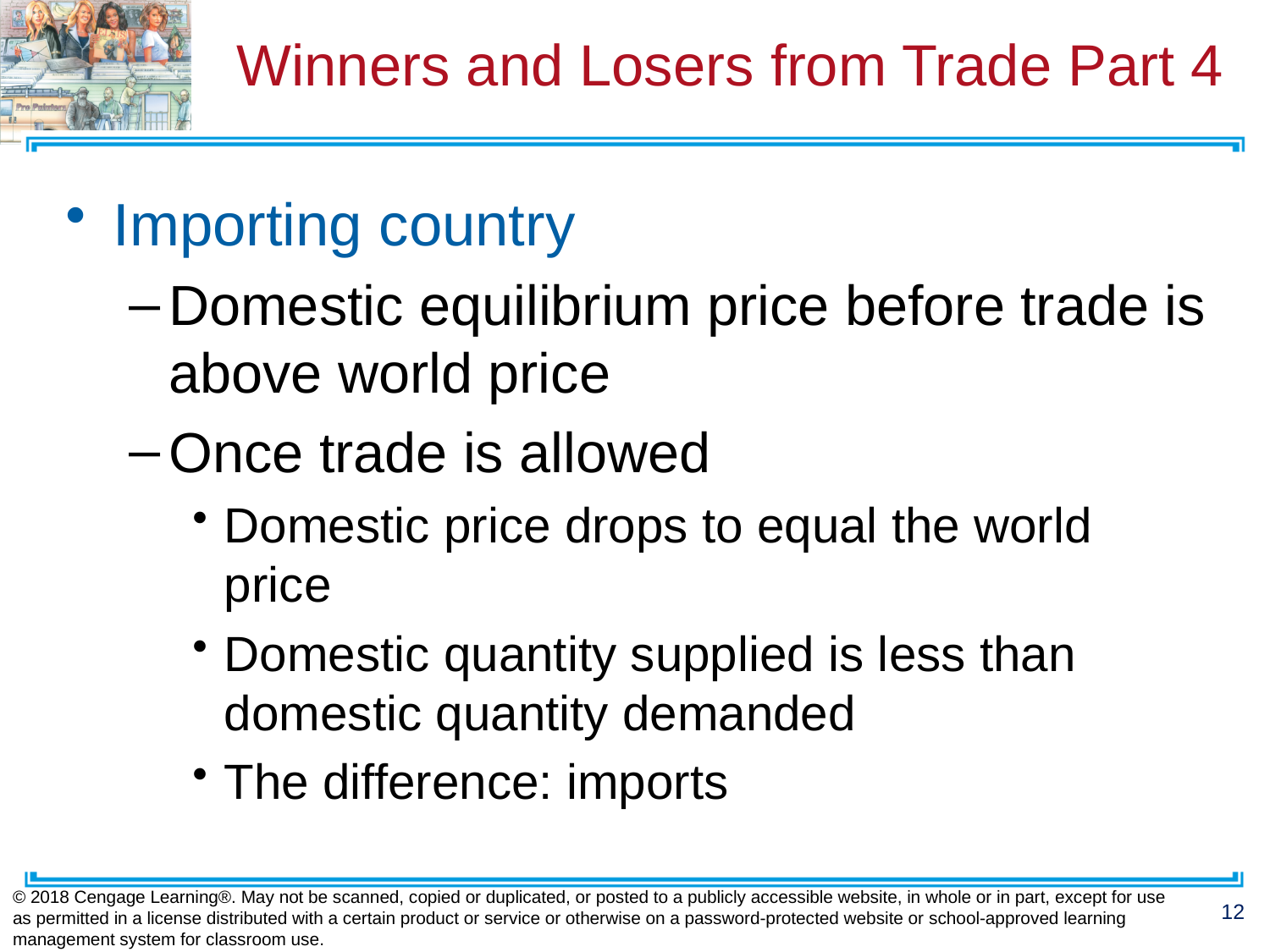

# Winners and Losers from Trade Part 4
Importing country
Domestic equilibrium price before trade is above world price
Once trade is allowed
Domestic price drops to equal the world price
Domestic quantity supplied is less than domestic quantity demanded
The difference: imports
© 2018 Cengage Learning®. May not be scanned, copied or duplicated, or posted to a publicly accessible website, in whole or in part, except for use as permitted in a license distributed with a certain product or service or otherwise on a password-protected website or school-approved learning management system for classroom use.
12